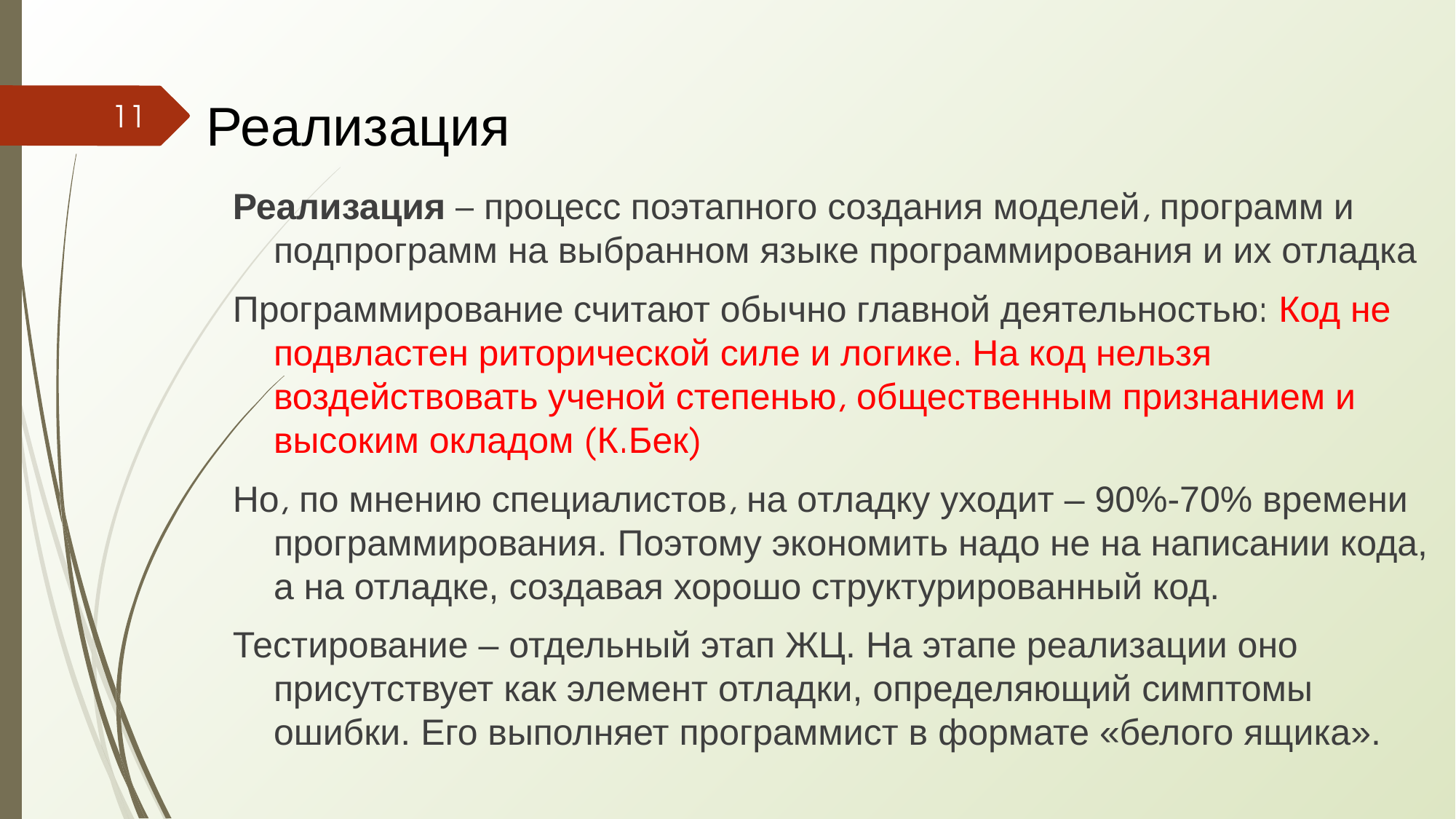

# Реализация
11
Реализация – процесс поэтапного создания моделей, программ и подпрограмм на выбранном языке программирования и их отладка
Программирование считают обычно главной деятельностью: Код не подвластен риторической силе и логике. На код нельзя воздействовать ученой степенью, общественным признанием и высоким окладом (К.Бек)
Но, по мнению специалистов, на отладку уходит – 90%-70% времени программирования. Поэтому экономить надо не на написании кода, а на отладке, создавая хорошо структурированный код.
Тестирование – отдельный этап ЖЦ. На этапе реализации оно присутствует как элемент отладки, определяющий симптомы ошибки. Его выполняет программист в формате «белого ящика».